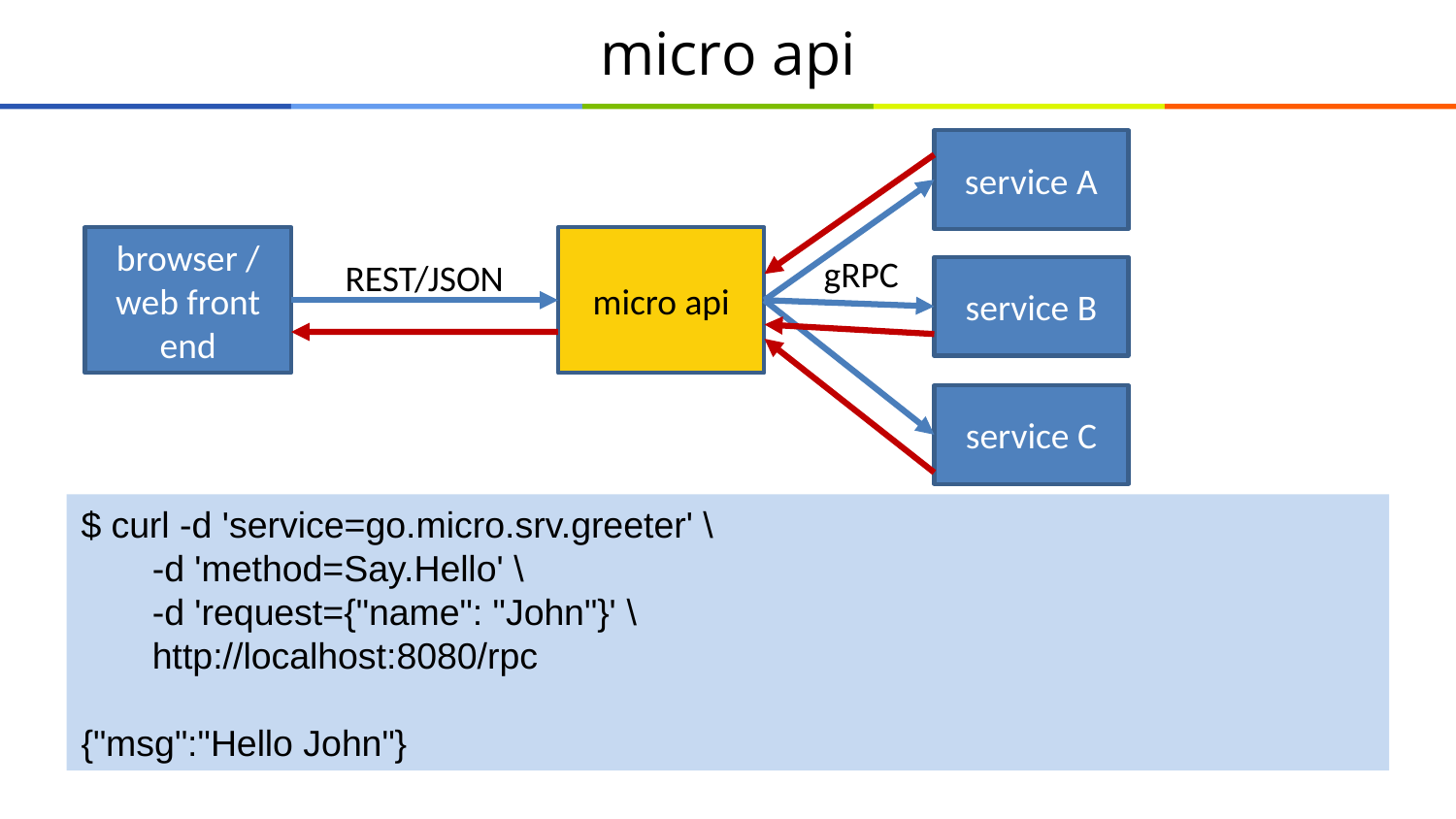

# micro api
service A
gRPC
browser /
web front end
micro api
REST/JSON
service B
service C
$ curl -d 'service=go.micro.srv.greeter' \
       -d 'method=Say.Hello' \
       -d 'request={"name": "John"}' \
       http://localhost:8080/rpc
{"msg":"Hello John"}